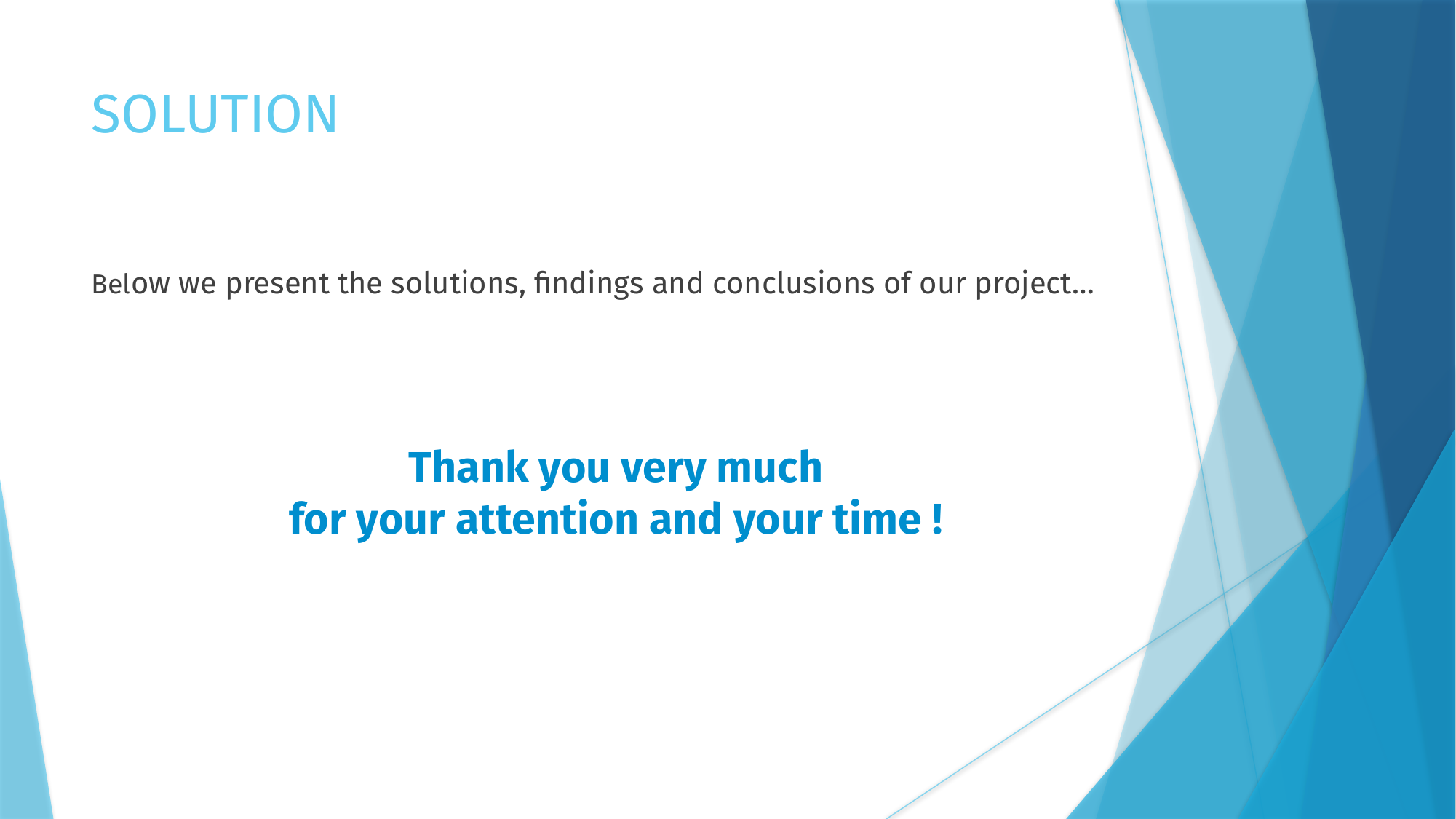

SOLUTION
Below we present the solutions, findings and conclusions of our project…
Thank you very much
for your attention and your time !